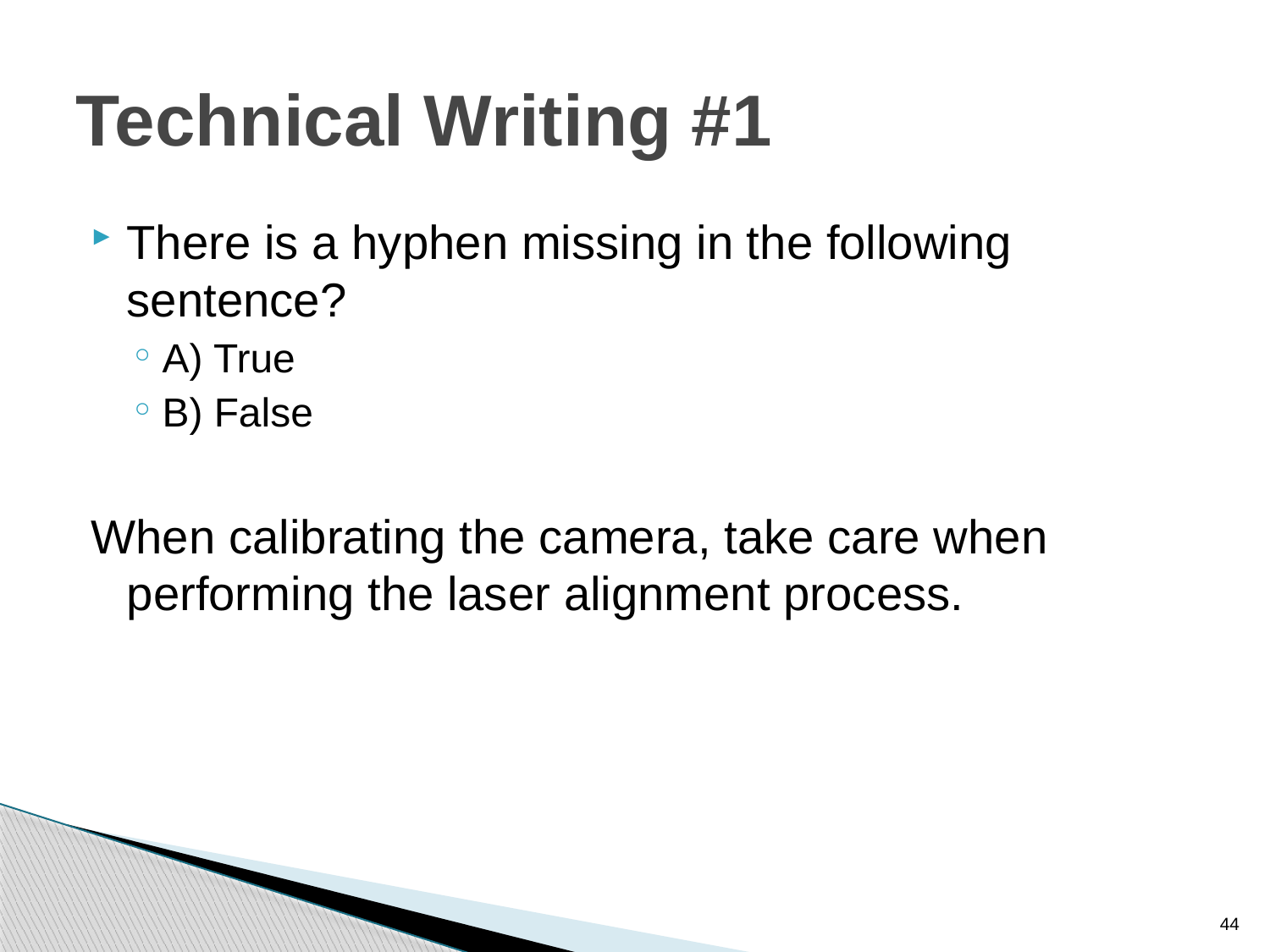

# Technical Writing #1
There is a hyphen missing in the following sentence?
A) True
B) False

When calibrating the camera, take care when performing the laser alignment process.
44